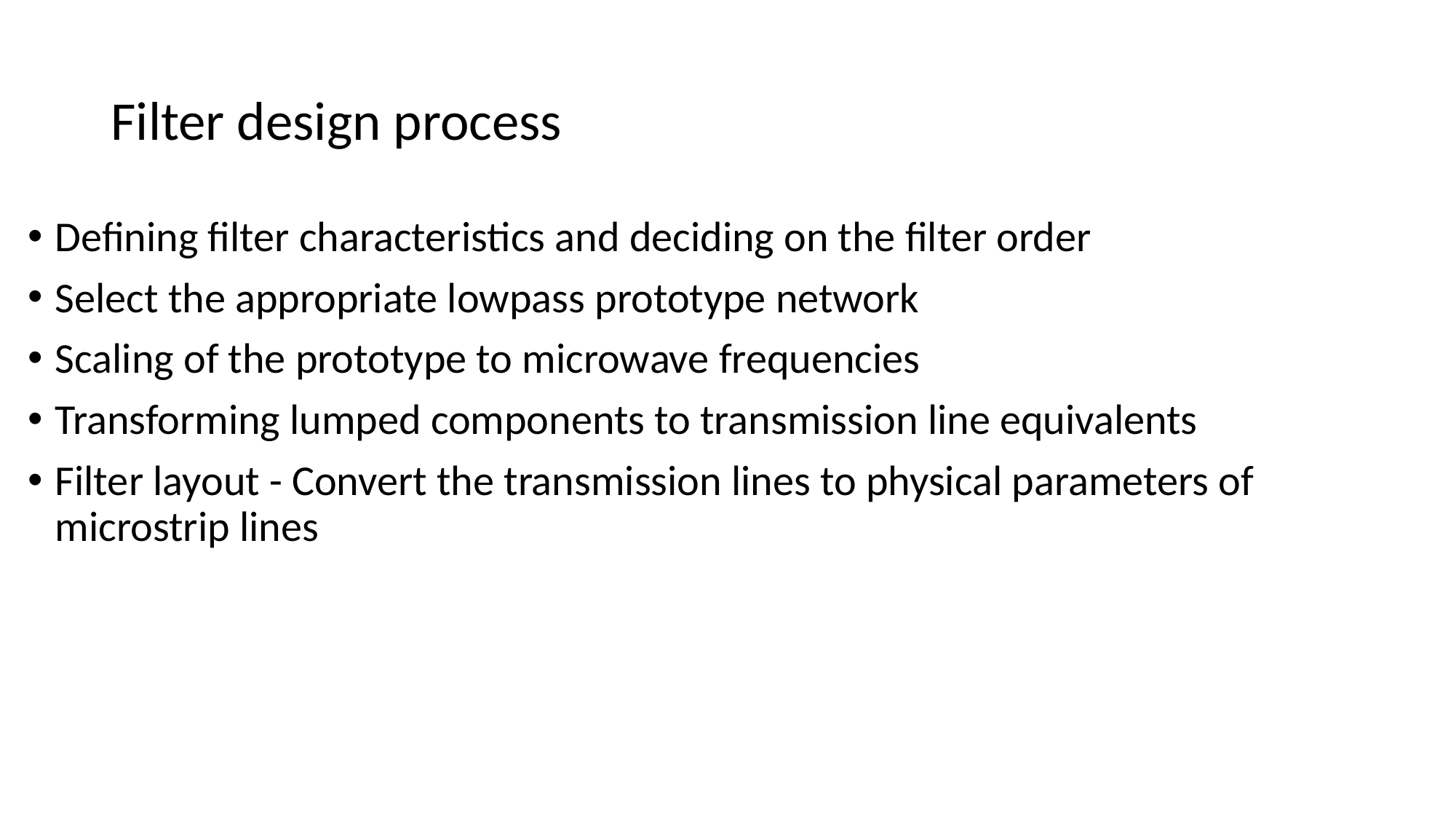

# Filter design process
Defining filter characteristics and deciding on the filter order
Select the appropriate lowpass prototype network
Scaling of the prototype to microwave frequencies
Transforming lumped components to transmission line equivalents
Filter layout - Convert the transmission lines to physical parameters of microstrip lines